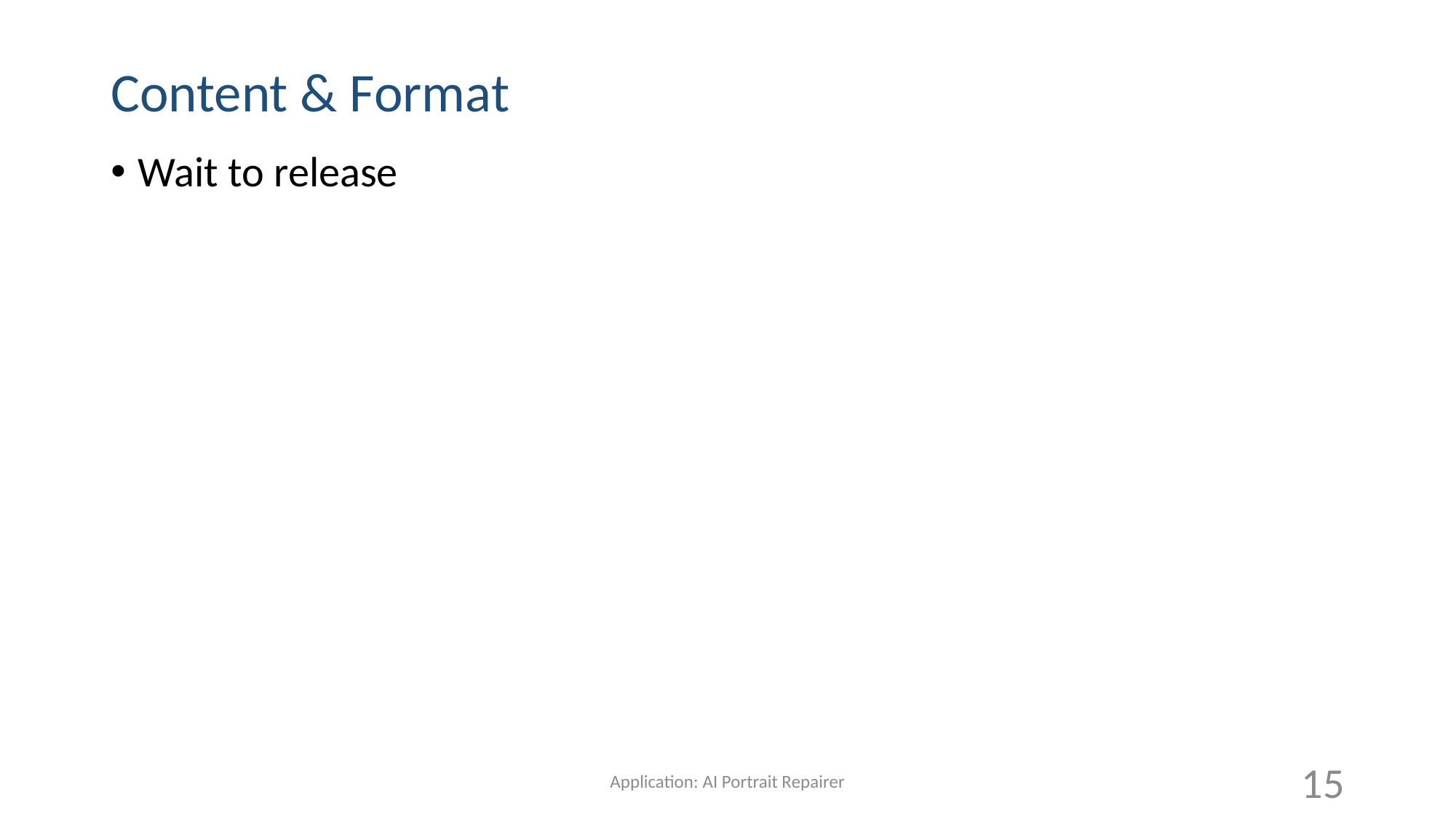

# Content & Format
Wait to release
Application: AI Portrait Repairer
15